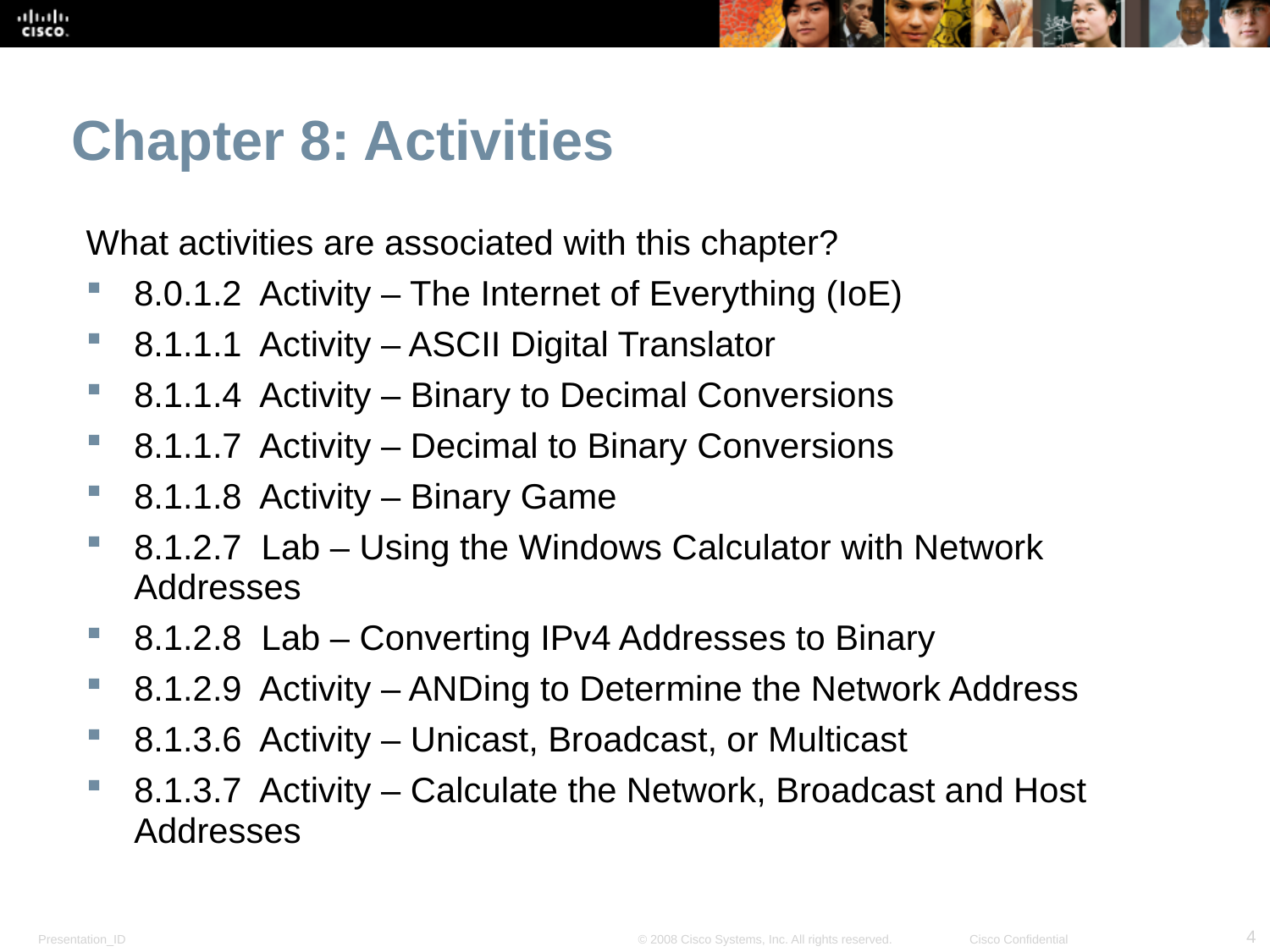

Chapter 8: Activities
What activities are associated with this chapter?
8.0.1.2  Activity – The Internet of Everything (IoE)
8.1.1.1  Activity – ASCII Digital Translator
8.1.1.4  Activity – Binary to Decimal Conversions
8.1.1.7  Activity – Decimal to Binary Conversions
8.1.1.8  Activity – Binary Game
8.1.2.7  Lab – Using the Windows Calculator with Network Addresses
8.1.2.8  Lab – Converting IPv4 Addresses to Binary
8.1.2.9  Activity – ANDing to Determine the Network Address
8.1.3.6  Activity – Unicast, Broadcast, or Multicast
8.1.3.7  Activity – Calculate the Network, Broadcast and Host Addresses